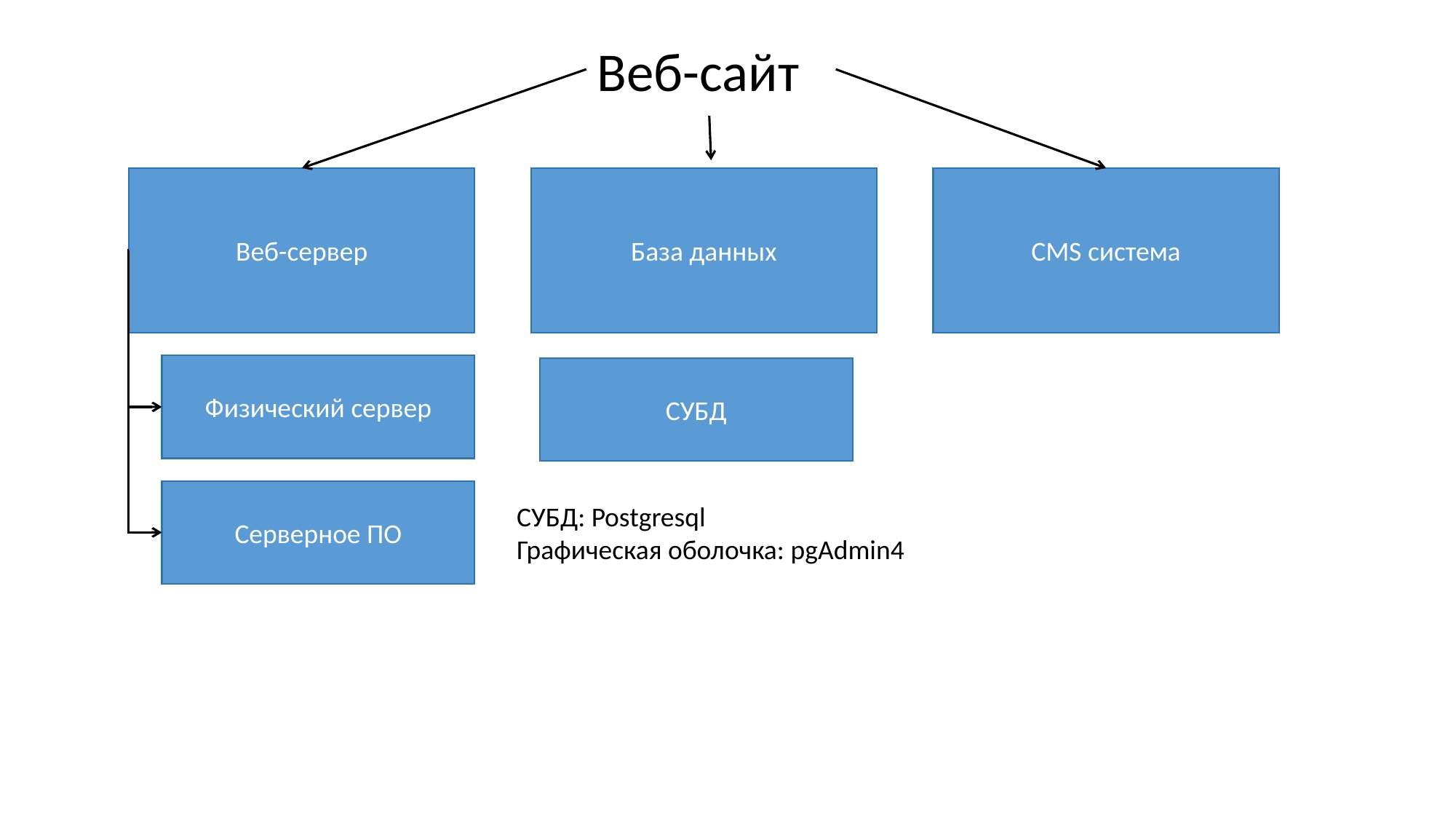

Веб-сайт
Веб-сервер
База данных
CMS система
Физический сервер
СУБД
Серверное ПО
СУБД: Postgresql
Графическая оболочка: pgAdmin4